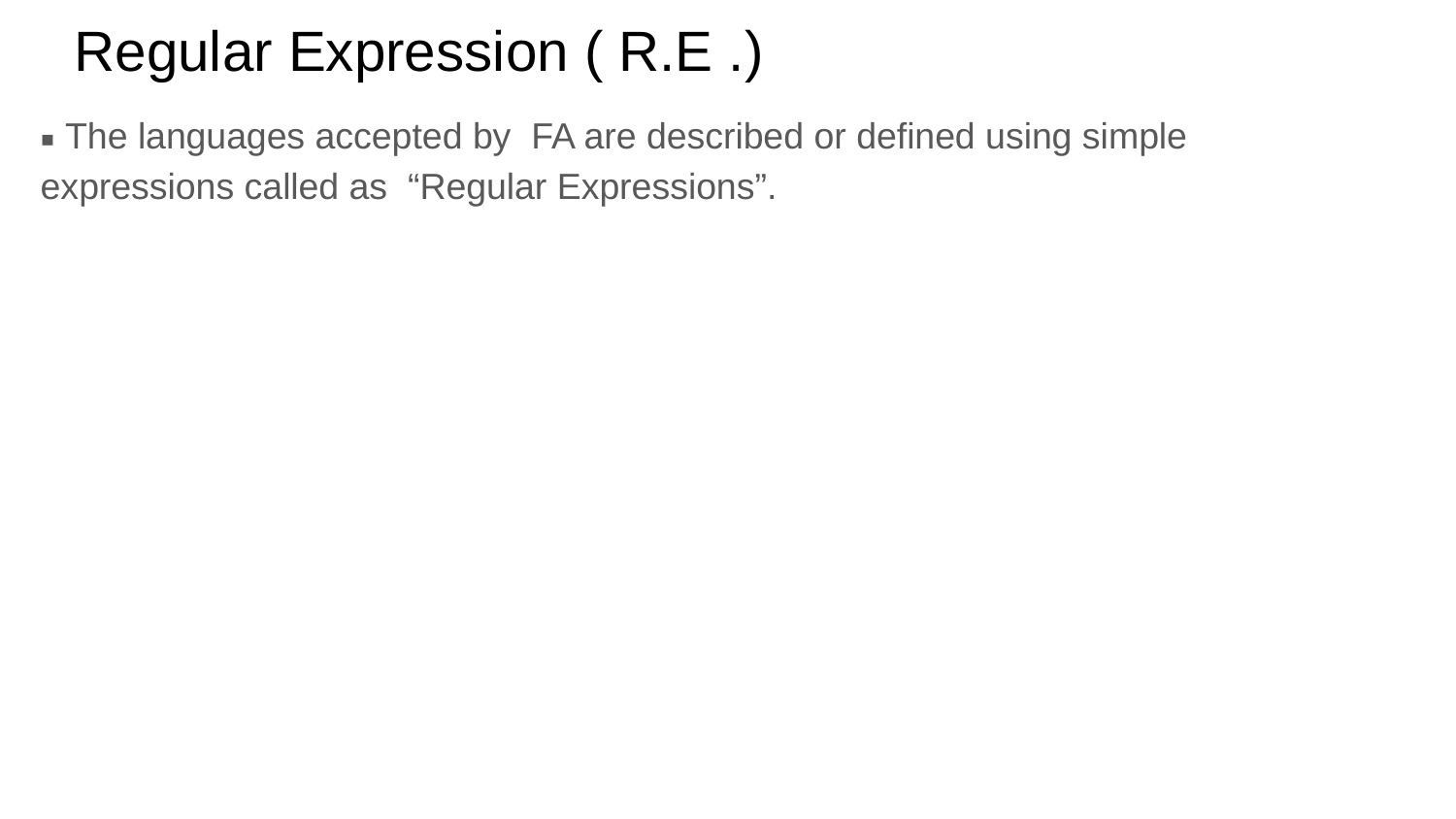

# Regular Expression ( R.E .)
 The languages accepted by  FA are described or defined using simple expressions called as  “Regular Expressions”.